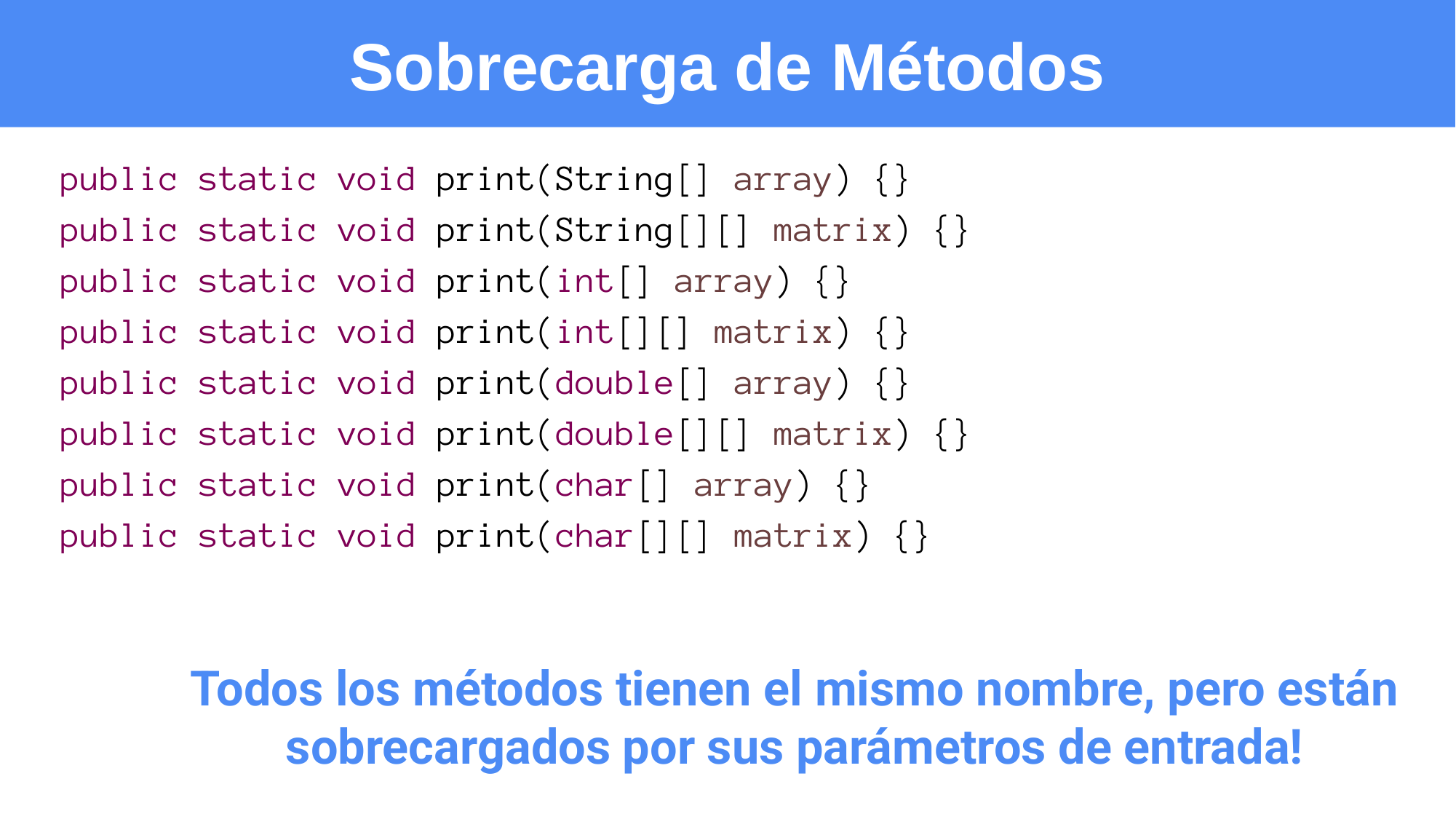

# Sobrecarga de Métodos
public static void print(String[] array) {}
public static void print(String[][] matrix) {}
public static void print(int[] array) {}
public static void print(int[][] matrix) {}
public static void print(double[] array) {}
public static void print(double[][] matrix) {}
public static void print(char[] array) {}
public static void print(char[][] matrix) {}
Todos los métodos tienen el mismo nombre, pero están sobrecargados por sus parámetros de entrada!